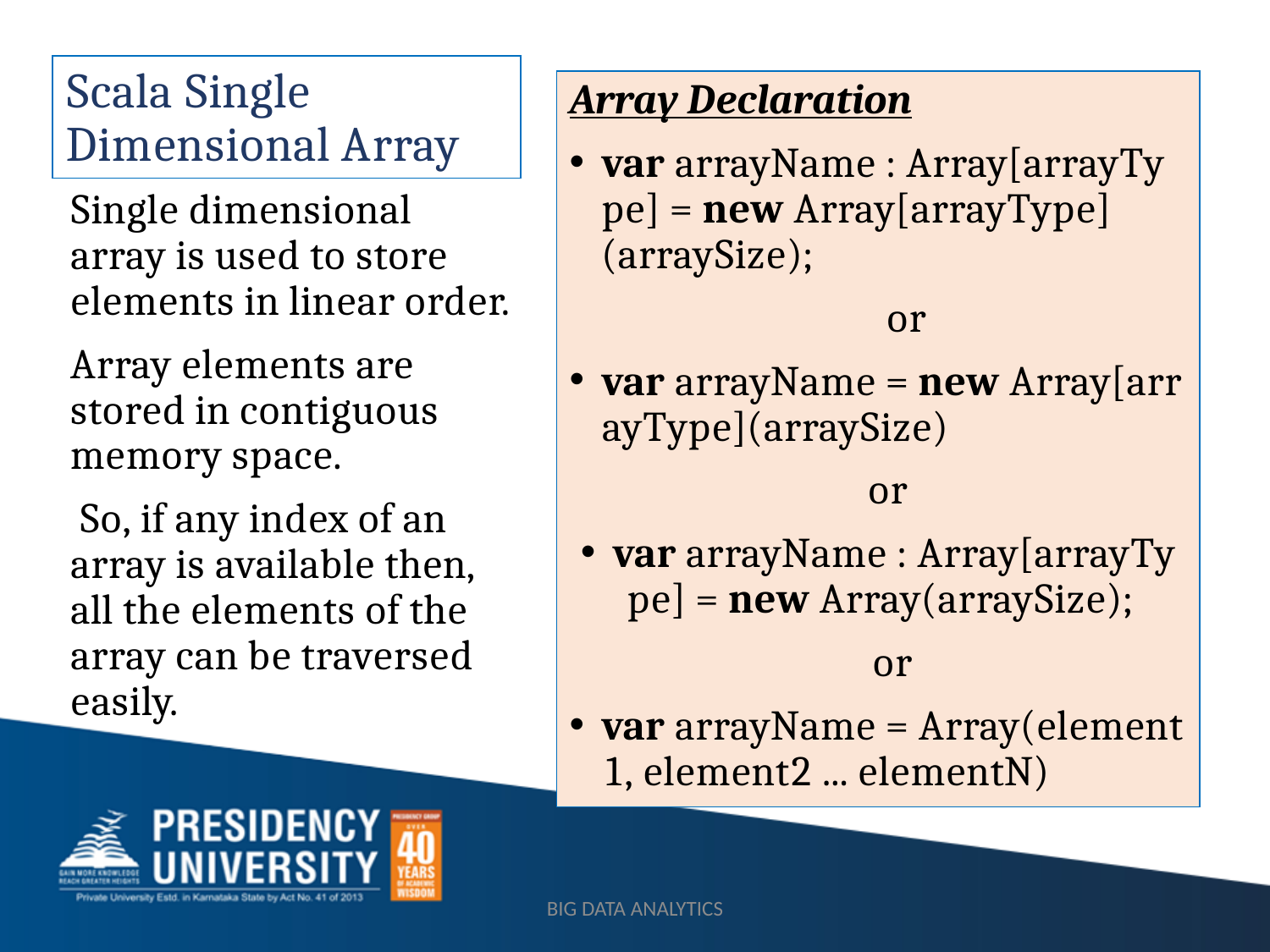

# Scala Single Dimensional Array
Array Declaration
var arrayName : Array[arrayType] = new Array[arrayType](arraySize);
                                  or
var arrayName = new Array[arrayType](arraySize)
                                or
var arrayName : Array[arrayType] = new Array(arraySize);
   or
var arrayName = Array(element1, element2 ... elementN)

Single dimensional array is used to store elements in linear order.
Array elements are stored in contiguous memory space.
 So, if any index of an array is available then,  all the elements of the array can be traversed easily.
BIG DATA ANALYTICS